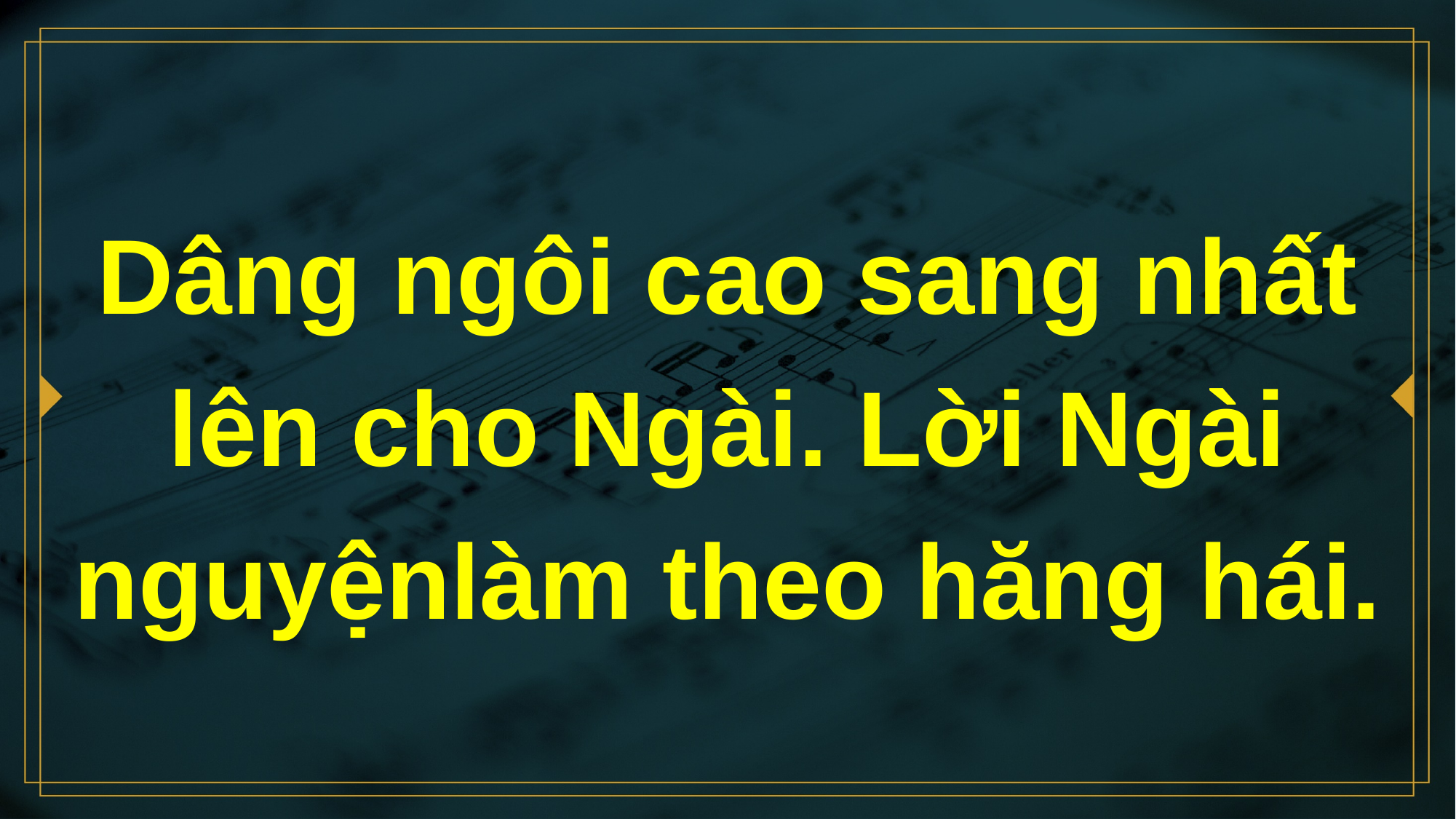

# Dâng ngôi cao sang nhất lên cho Ngài. Lời Ngài nguyệnlàm theo hăng hái.